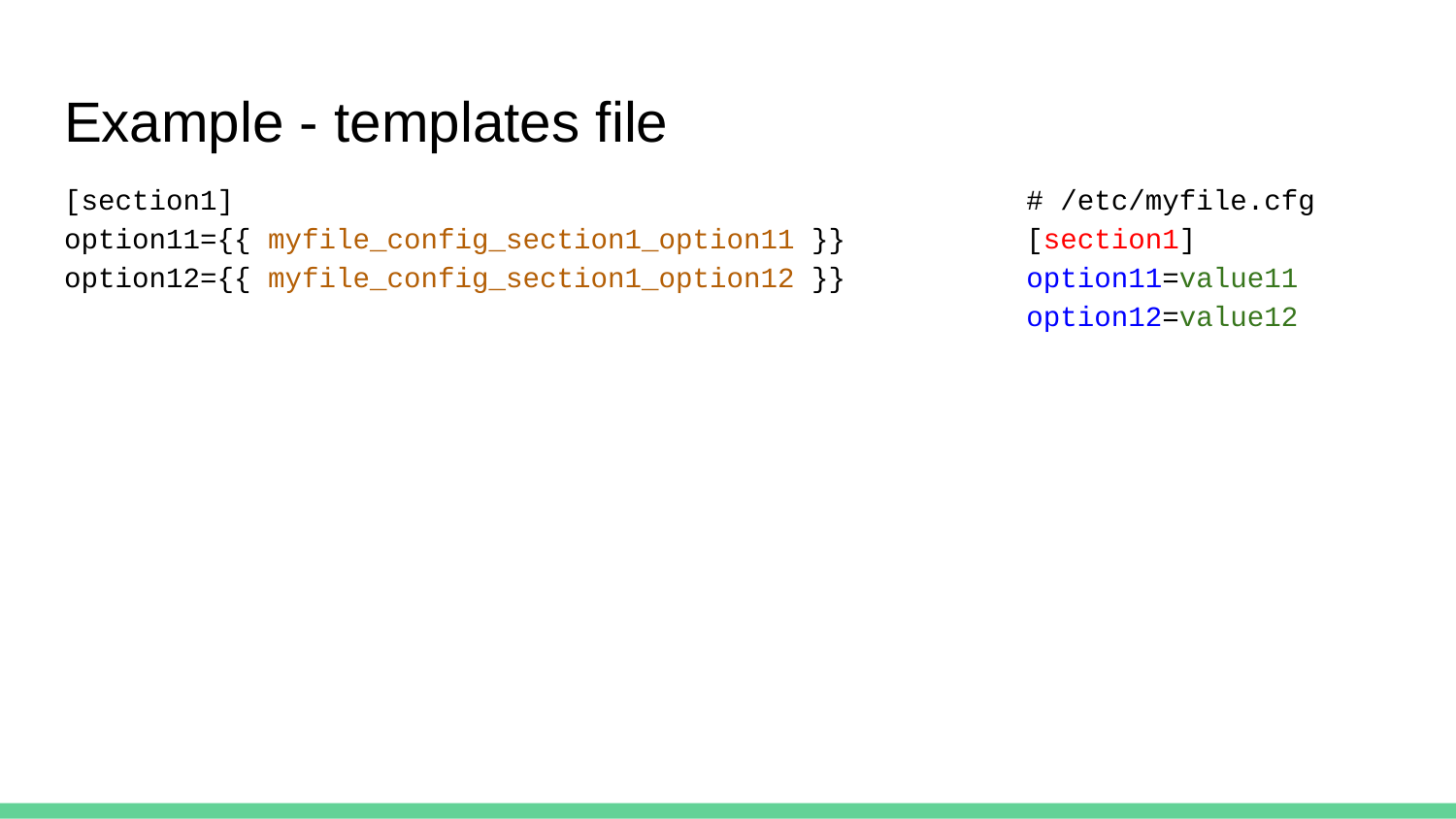

# Example - templates file
[section1]
option11={{ myfile_config_section1_option11 }}
option12={{ myfile_config_section1_option12 }}
# /etc/myfile.cfg
[section1]
option11=value11
option12=value12